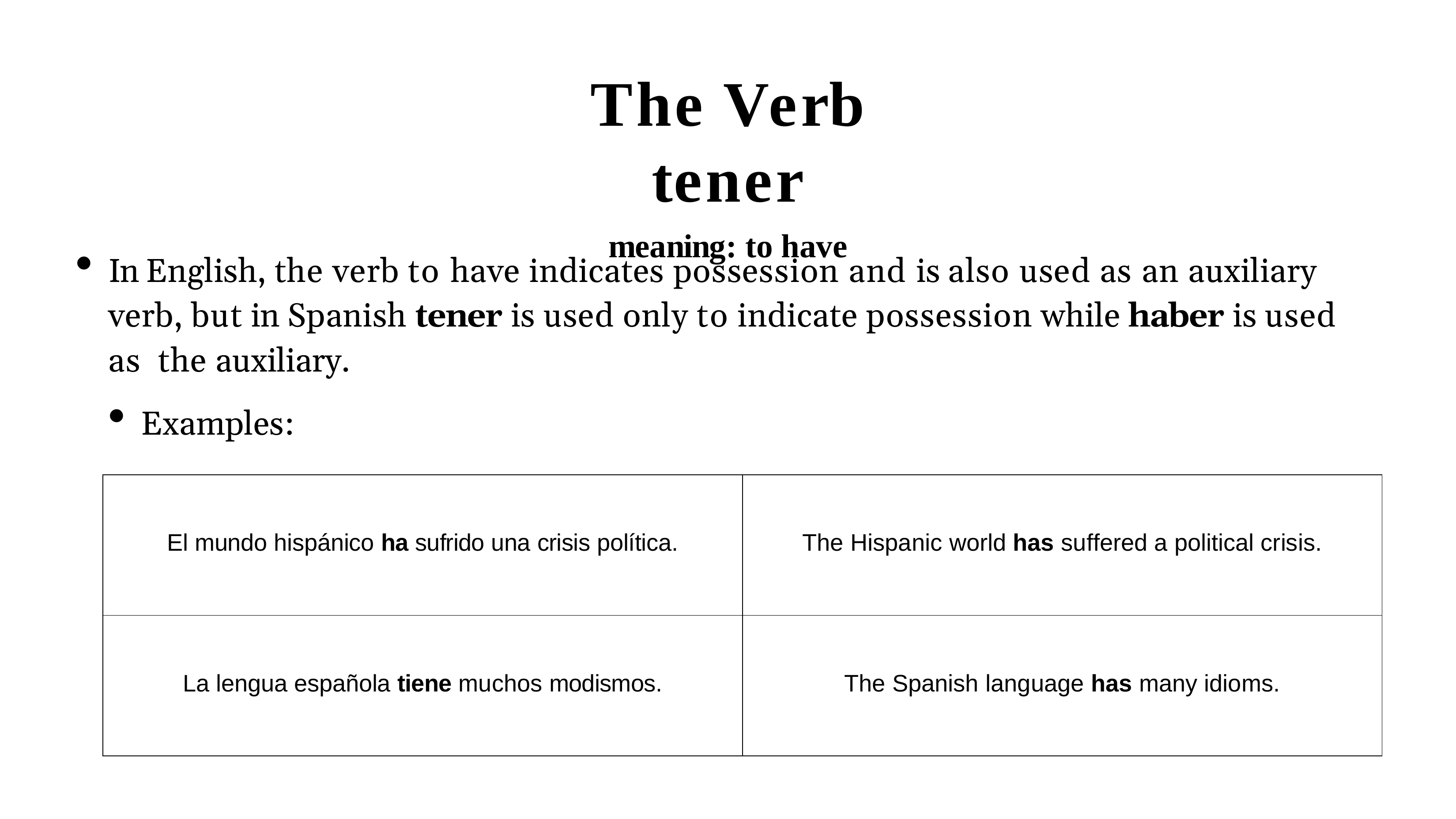

# The Verb tener
meaning: to have
In English, the verb to have indicates possession and is also used as an auxiliary  verb, but in Spanish tener is used only to indicate possession while haber is used as  the auxiliary.
Examples:
| El mundo hispánico ha sufrido una crisis política. | The Hispanic world has suffered a political crisis. |
| --- | --- |
| La lengua española tiene muchos modismos. | The Spanish language has many idioms. |